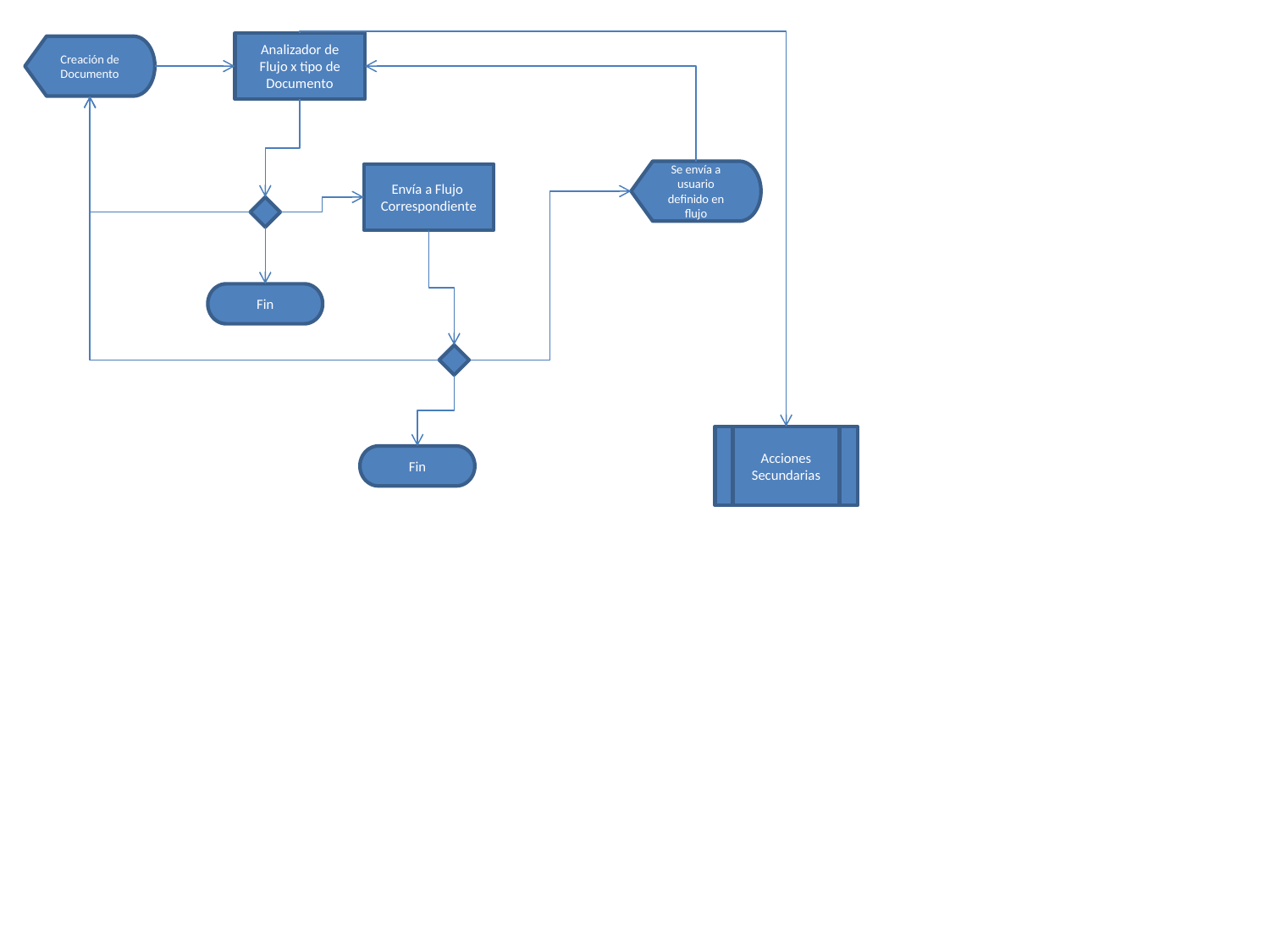

Analizador de Flujo x tipo de Documento
Creación de Documento
Se envía a usuario definido en flujo
Envía a Flujo  Correspondiente

Fin

Acciones Secundarias
Fin